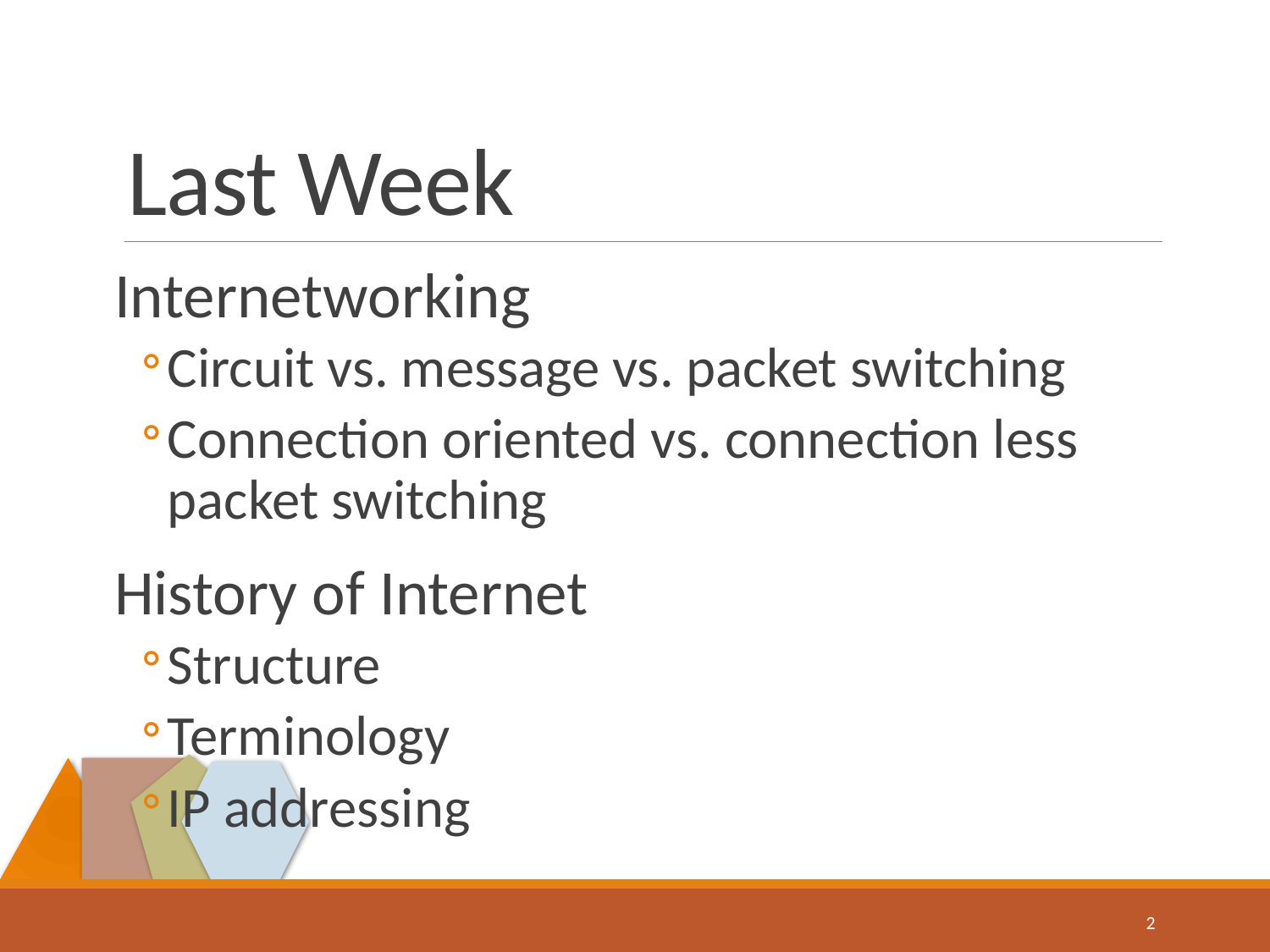

# Last Week
Internetworking
Circuit vs. message vs. packet switching
Connection oriented vs. connection less packet switching
History of Internet
Structure
Terminology
IP addressing
2